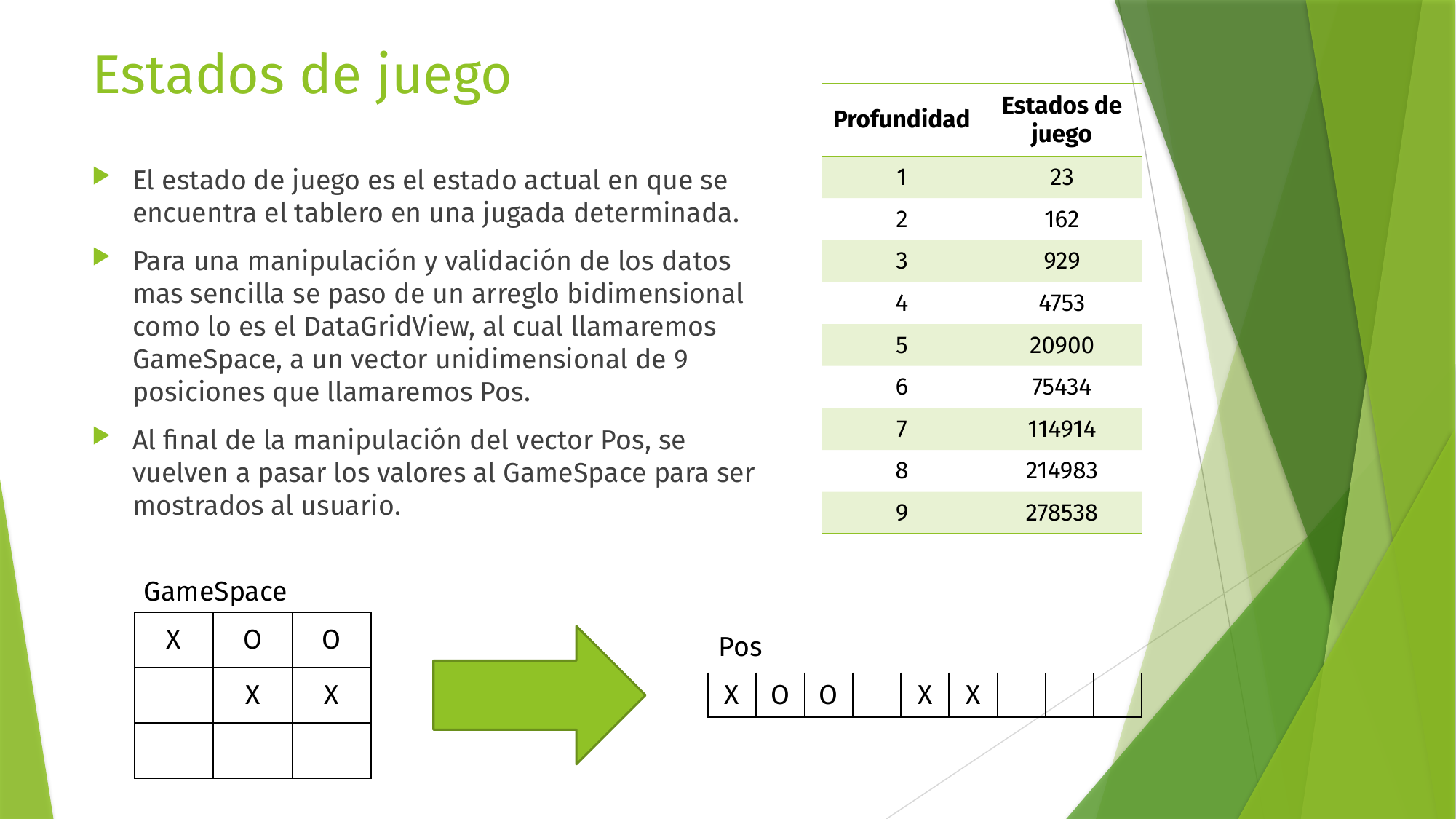

# Estados de juego
| Profundidad | Estados de juego |
| --- | --- |
| 1 | 23 |
| 2 | 162 |
| 3 | 929 |
| 4 | 4753 |
| 5 | 20900 |
| 6 | 75434 |
| 7 | 114914 |
| 8 | 214983 |
| 9 | 278538 |
El estado de juego es el estado actual en que se encuentra el tablero en una jugada determinada.
Para una manipulación y validación de los datos mas sencilla se paso de un arreglo bidimensional como lo es el DataGridView, al cual llamaremos GameSpace, a un vector unidimensional de 9 posiciones que llamaremos Pos.
Al final de la manipulación del vector Pos, se vuelven a pasar los valores al GameSpace para ser mostrados al usuario.
GameSpace
| X | O | O |
| --- | --- | --- |
|  | X | X |
|  |  |  |
Pos

| X | O | O |  | X | X |  |  |  |
| --- | --- | --- | --- | --- | --- | --- | --- | --- |